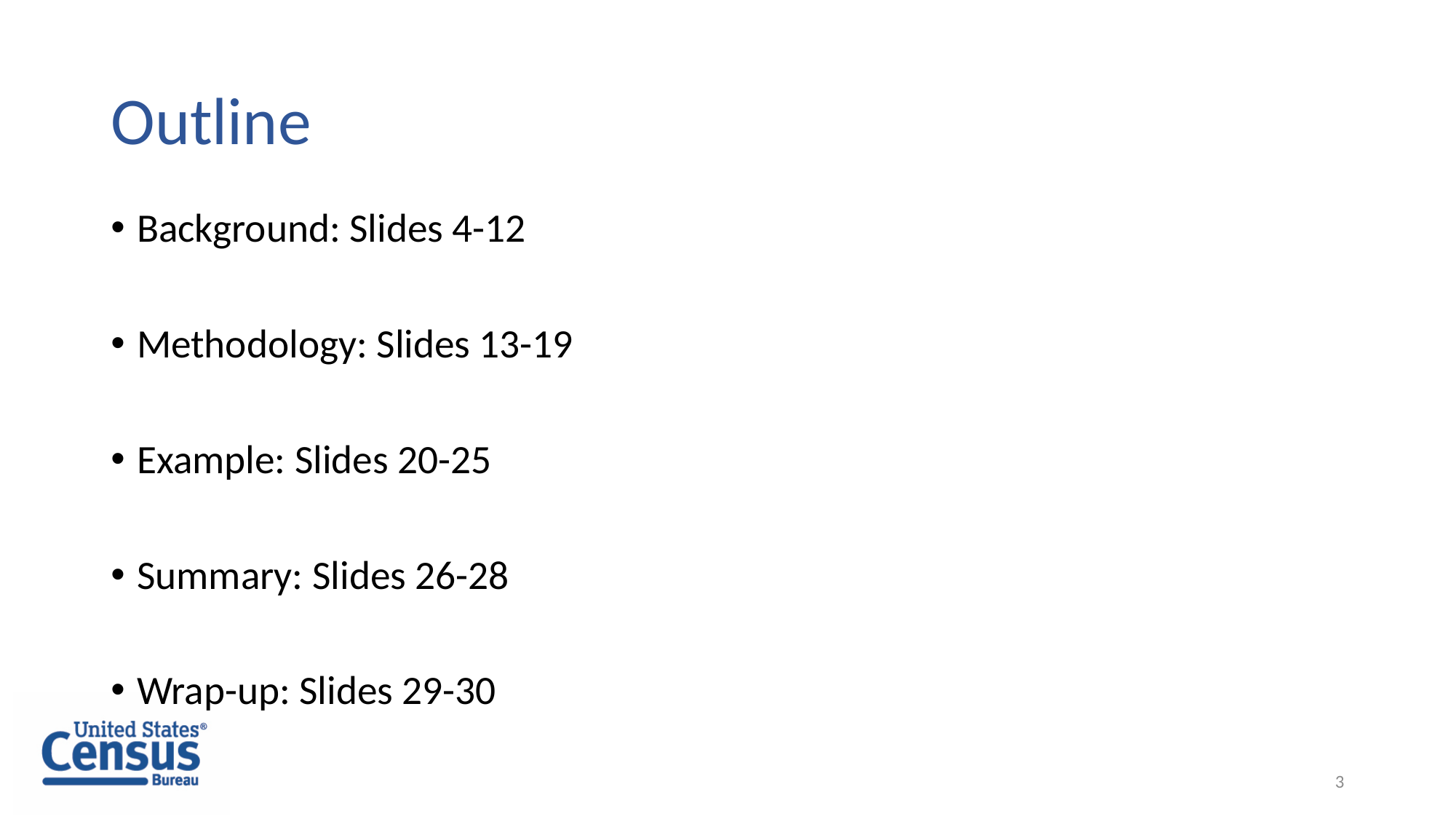

# Outline
Background: Slides 4-12

Methodology: Slides 13-19

Example: Slides 20-25

Summary: Slides 26-28

Wrap-up: Slides 29-30
3